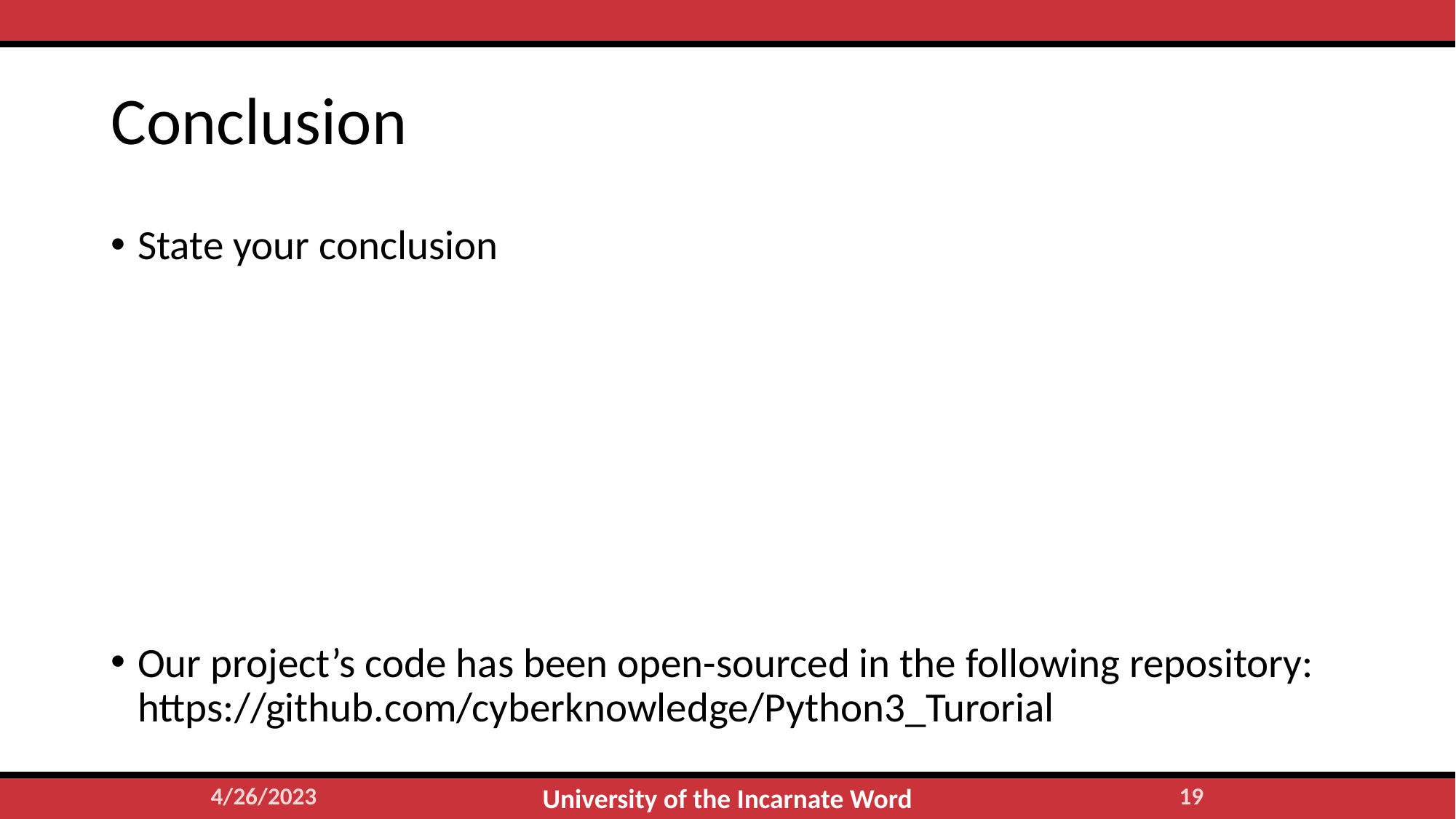

# Conclusion
State your conclusion

Our project’s code has been open-sourced in the following repository: https://github.com/cyberknowledge/Python3_Turorial

4/26/2023
19